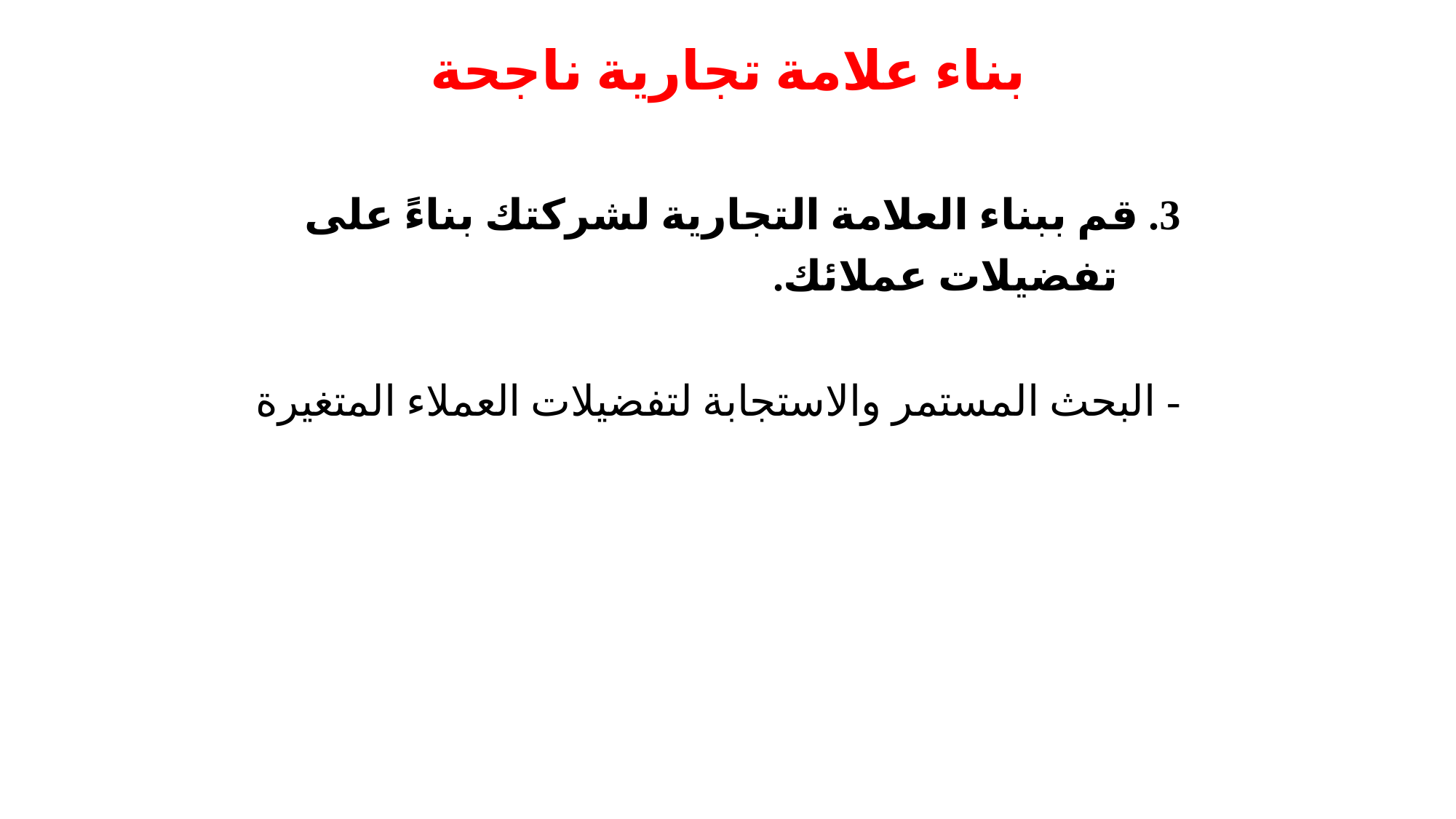

# بناء علامة تجارية ناجحة
3. قم ببناء العلامة التجارية لشركتك بناءً على تفضيلات عملائك.

- البحث المستمر والاستجابة لتفضيلات العملاء المتغيرة